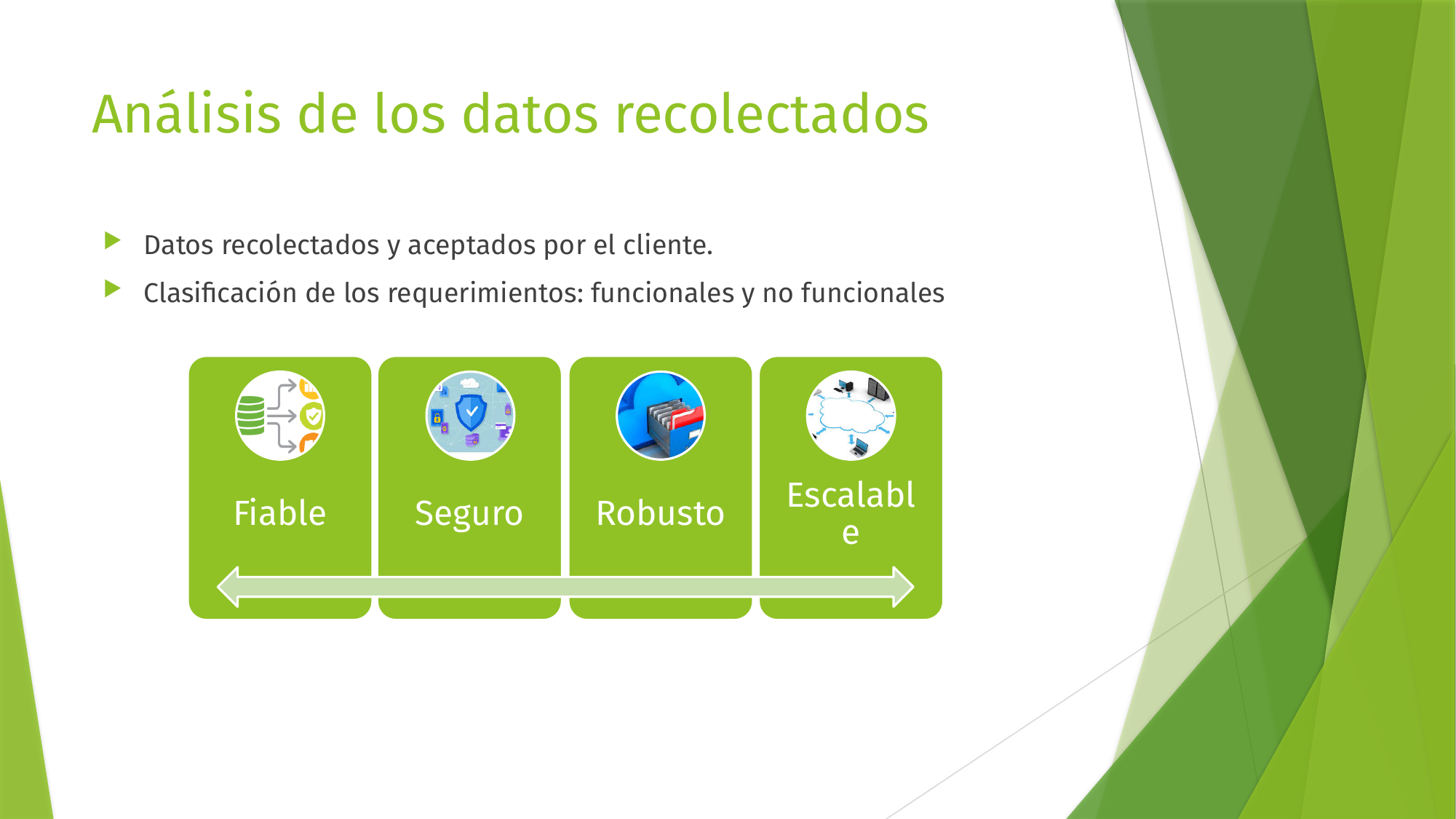

# Análisis de los datos recolectados
Datos recolectados y aceptados por el cliente.
Clasificación de los requerimientos: funcionales y no funcionales

Fiable
Seguro
Robusto
Escalable